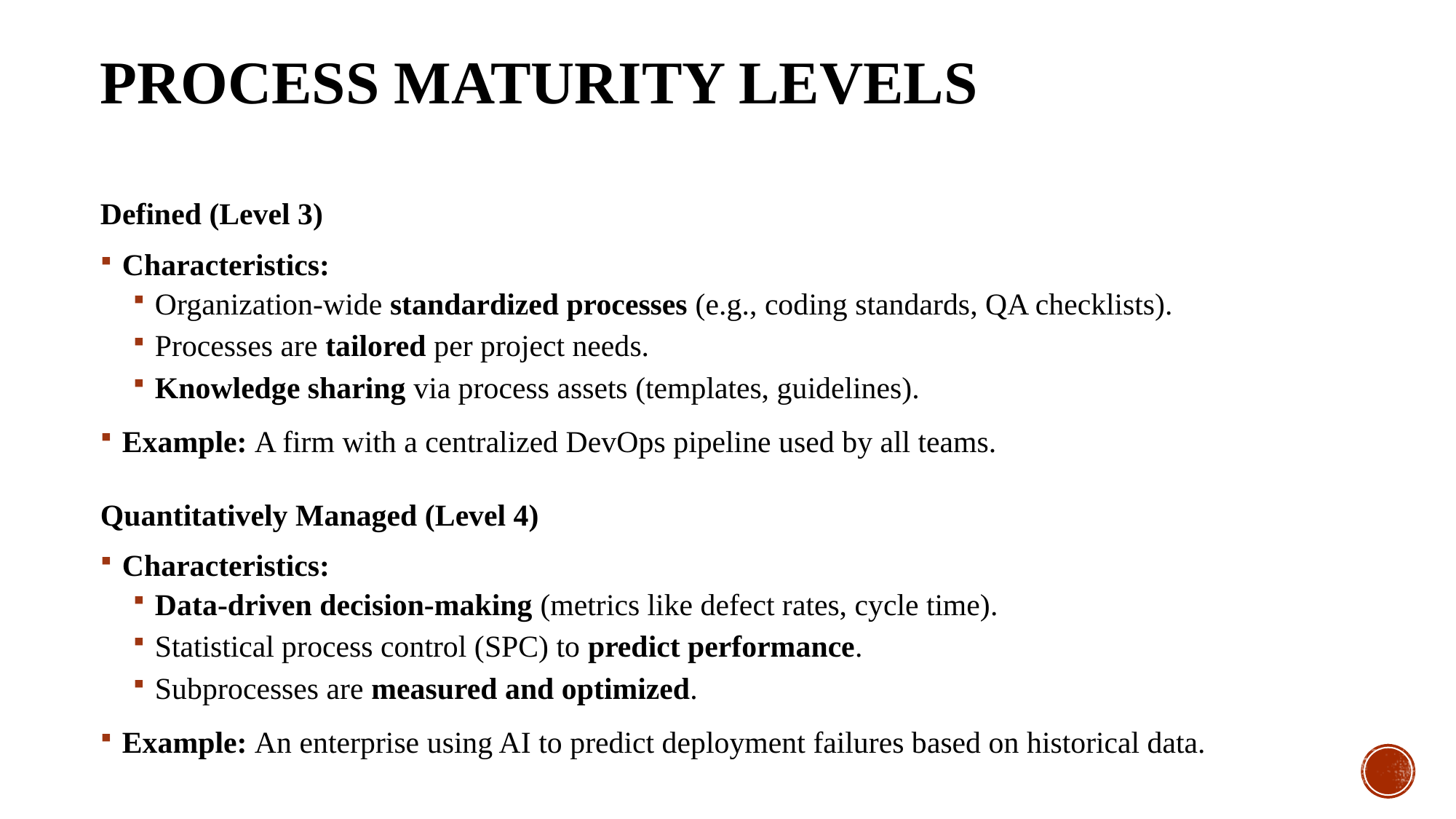

# Process Maturity Levels
Defined (Level 3)
Characteristics:
Organization-wide standardized processes (e.g., coding standards, QA checklists).
Processes are tailored per project needs.
Knowledge sharing via process assets (templates, guidelines).
Example: A firm with a centralized DevOps pipeline used by all teams.
Quantitatively Managed (Level 4)
Characteristics:
Data-driven decision-making (metrics like defect rates, cycle time).
Statistical process control (SPC) to predict performance.
Subprocesses are measured and optimized.
Example: An enterprise using AI to predict deployment failures based on historical data.